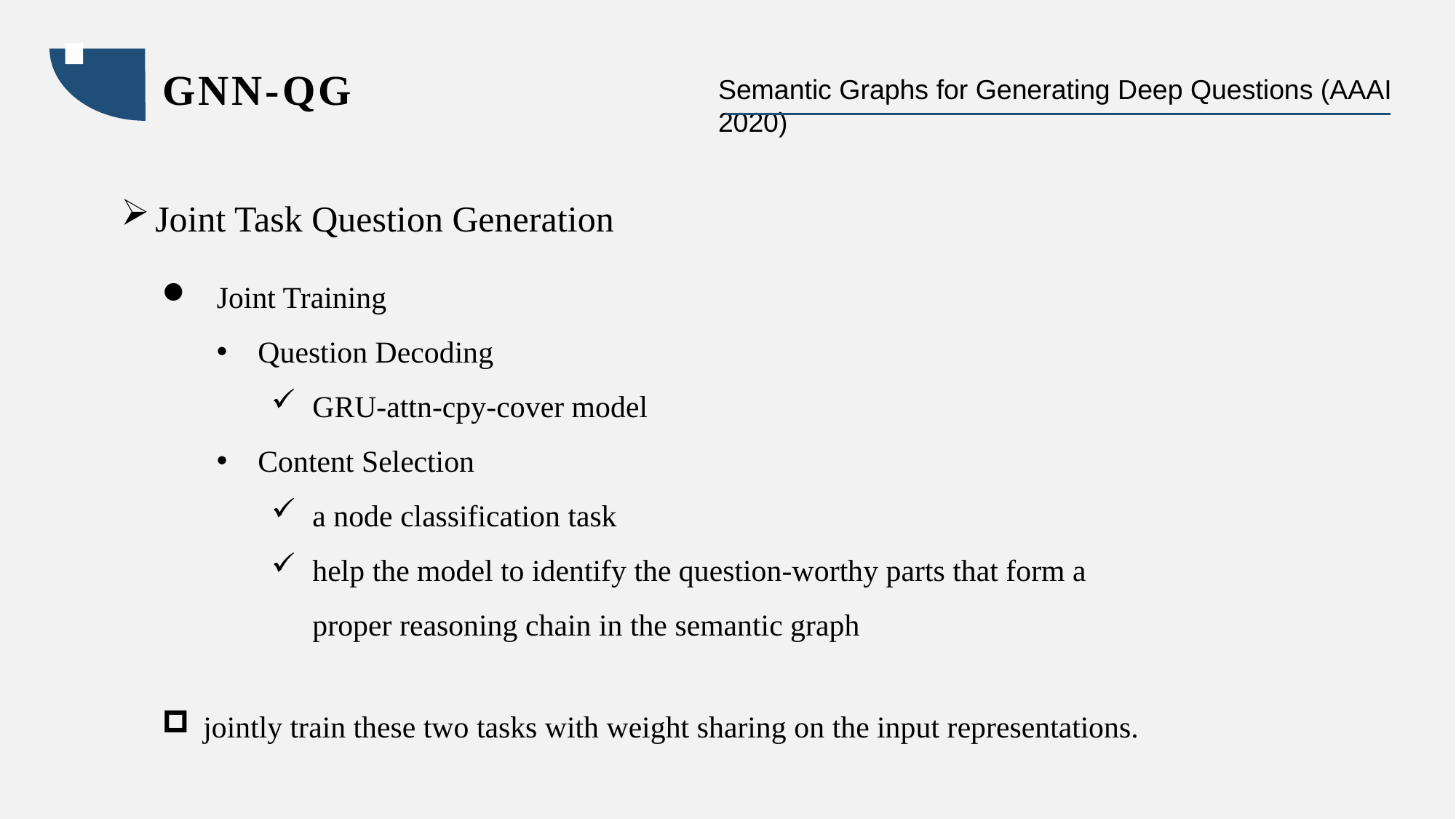

GNN-QG
Semantic Graphs for Generating Deep Questions (AAAI 2020)
Joint Task Question Generation
Joint Training
Question Decoding
GRU-attn-cpy-cover model
Content Selection
a node classification task
help the model to identify the question-worthy parts that form a proper reasoning chain in the semantic graph

jointly train these two tasks with weight sharing on the input representations.